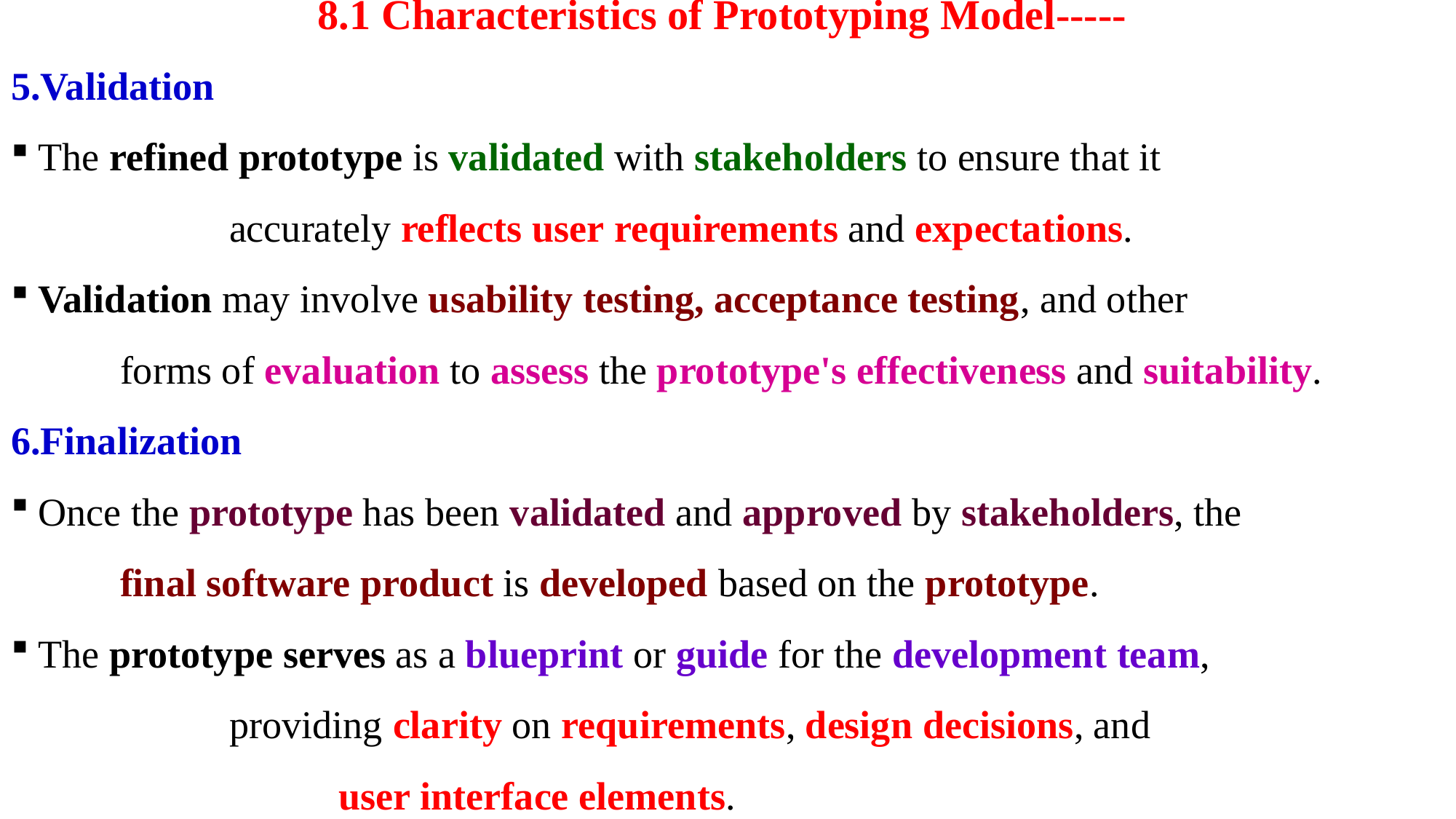

# 8.1 Characteristics of Prototyping Model-----
Validation
The refined prototype is validated with stakeholders to ensure that it
		accurately reflects user requirements and expectations.
Validation may involve usability testing, acceptance testing, and other
	forms of evaluation to assess the prototype's effectiveness and suitability.
Finalization
Once the prototype has been validated and approved by stakeholders, the
	final software product is developed based on the prototype.
The prototype serves as a blueprint or guide for the development team,
		providing clarity on requirements, design decisions, and
			user interface elements.